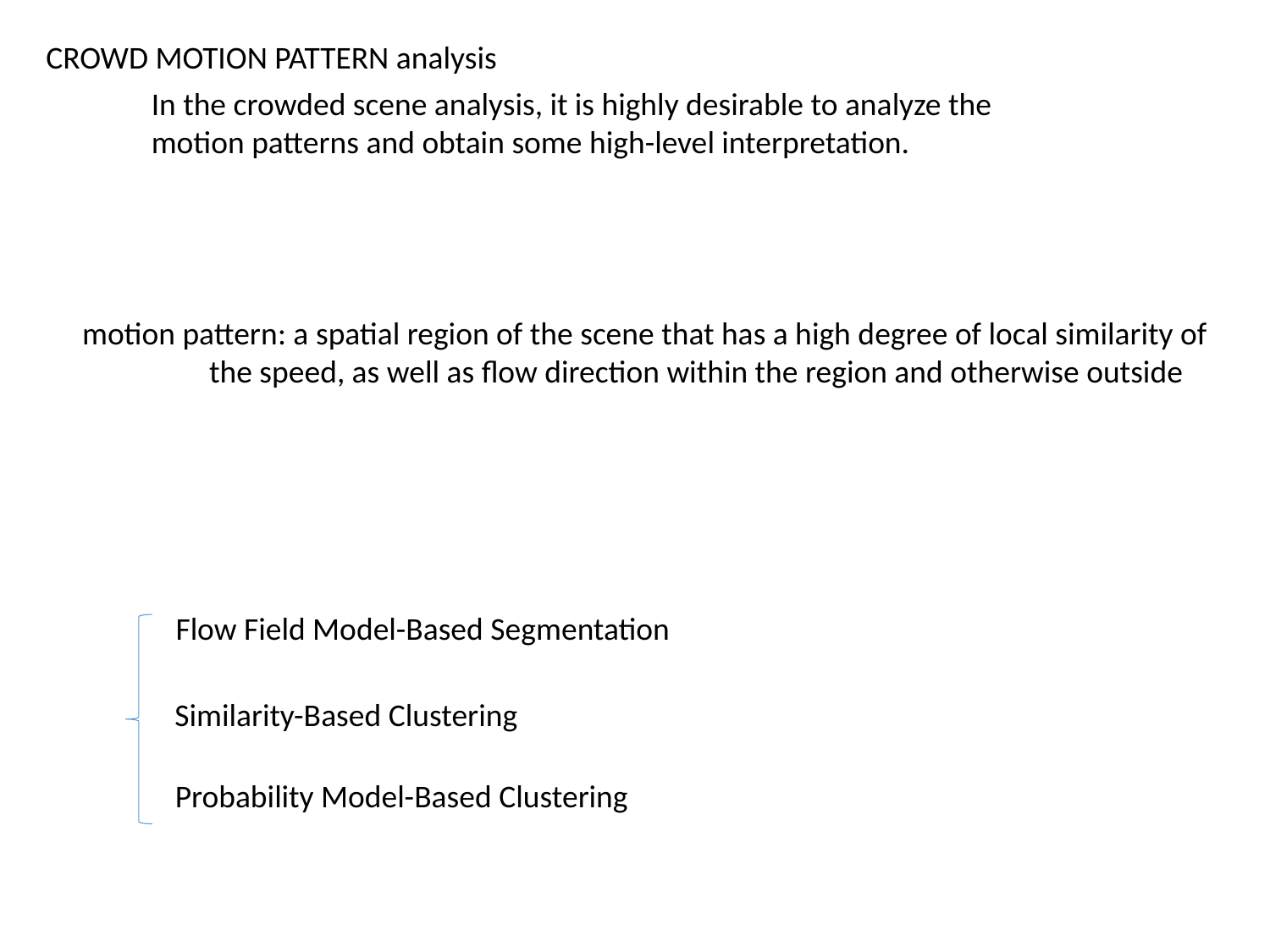

CROWD MOTION PATTERN analysis
In the crowded scene analysis, it is highly desirable to analyze the motion patterns and obtain some high-level interpretation.
motion pattern: a spatial region of the scene that has a high degree of local similarity of
	the speed, as well as flow direction within the region and otherwise outside
Flow Field Model-Based Segmentation

Similarity-Based Clustering
Probability Model-Based Clustering